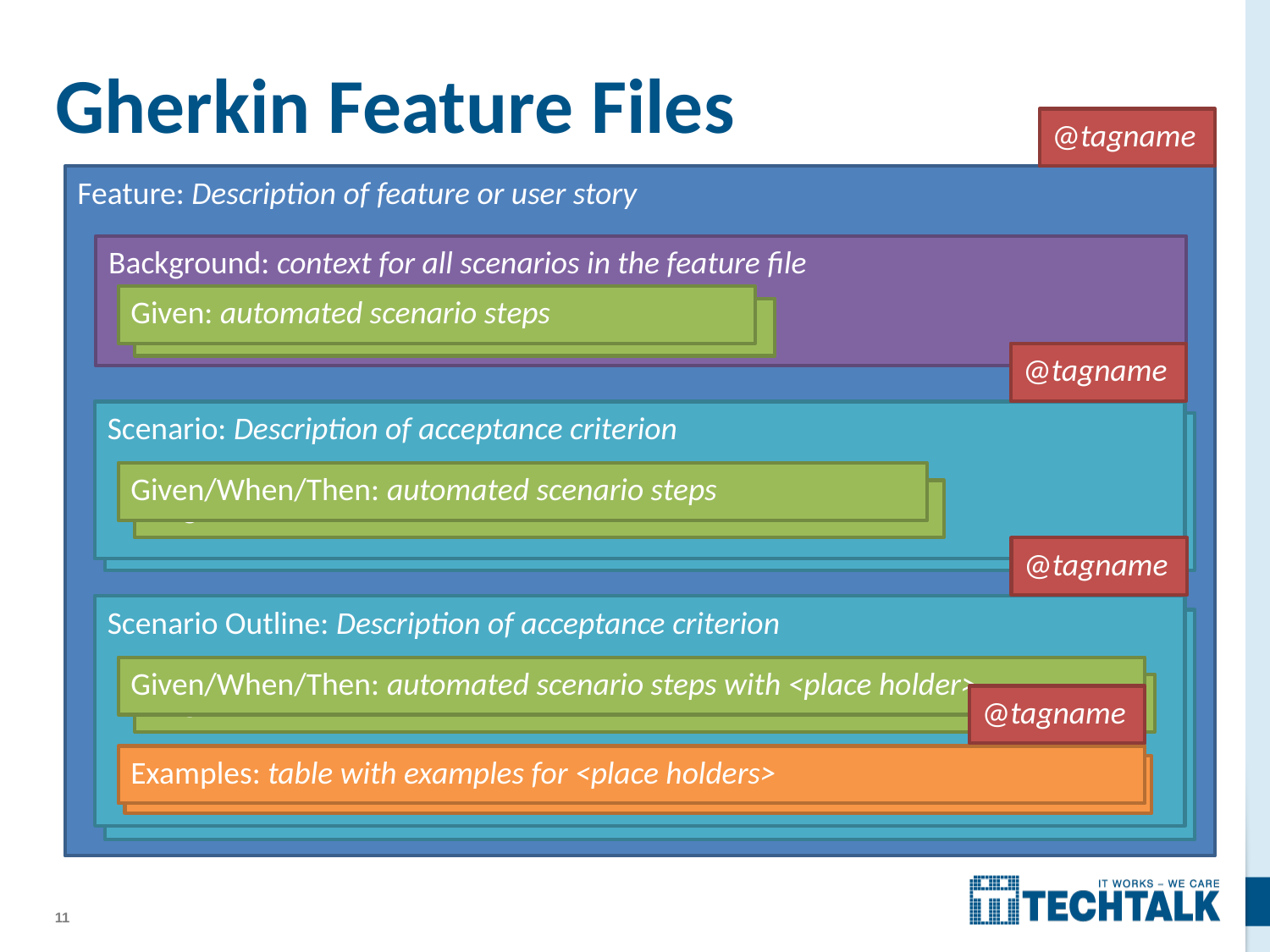

# Gherkin Feature Files
@tagname
Feature: Description of feature or user story
Background: context for all scenarios in the feature file
Given: automated scenario steps

@tagname
Scenario: Description of acceptance criterion
Szenario: Beschreibung des Akzeptanzkriteriums
Given/When/Then: automated scenario steps
Angenommen/Wenn/Dann: Automatisierte Szenario Schritte
@tagname
Scenario Outline: Description of acceptance criterion
Szenariogrundriss: Beschreibung des Akzeptanzkriteriums
Given/When/Then: automated scenario steps with <place holder>
Angenommen/Wenn/Dann: Automatisierte Szenario Schritte
@tagname
Examples: table with examples for <place holders>
Examples: table with examples for <place holders>